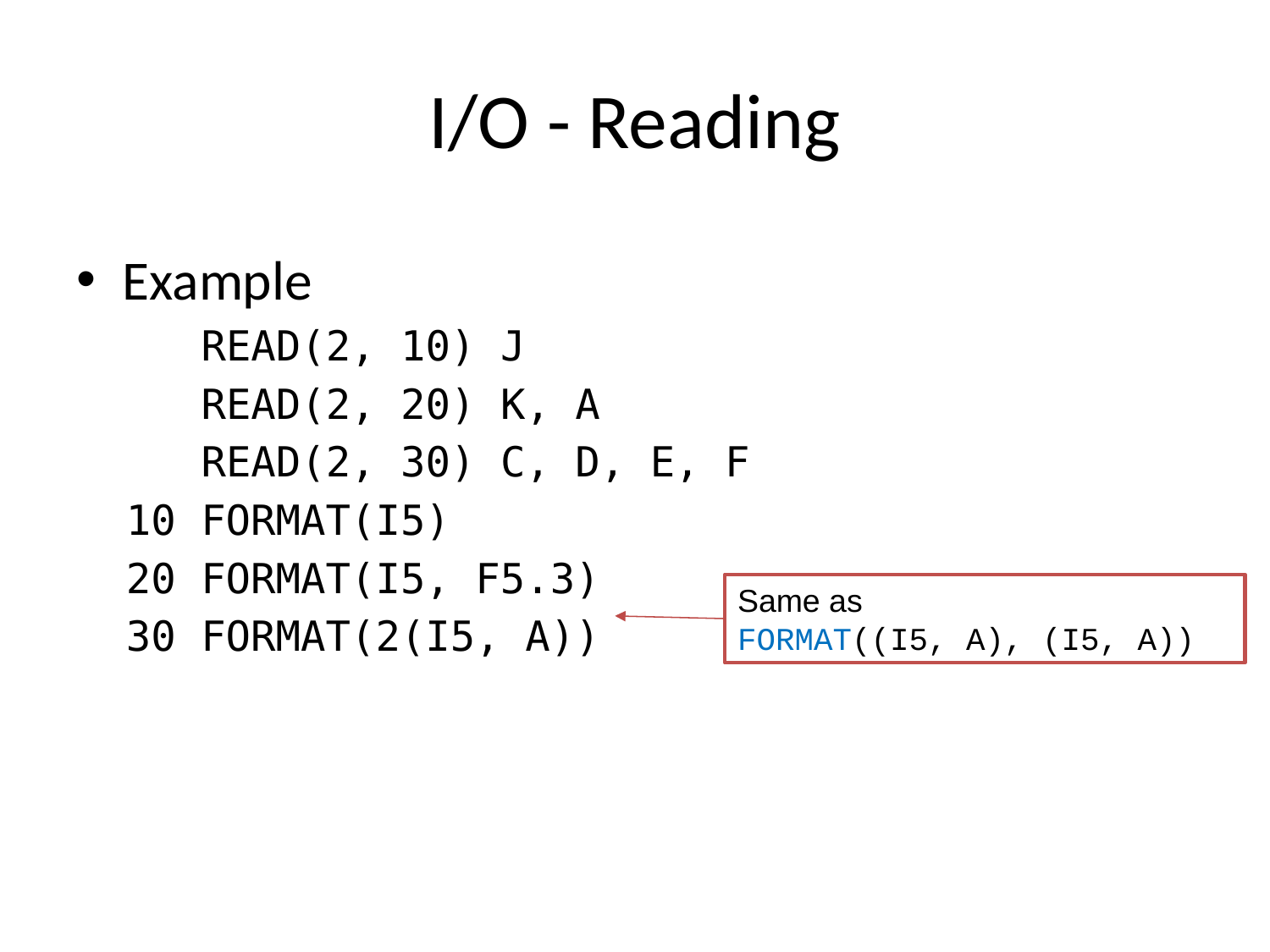

# I/O - Reading
Example
     READ(2, 10) J
     READ(2, 20) K, A
     READ(2, 30) C, D, E, F
  10 FORMAT(I5)
  20 FORMAT(I5, F5.3)
  30 FORMAT(2(I5, A))
Same as
FORMAT((I5, A), (I5, A))